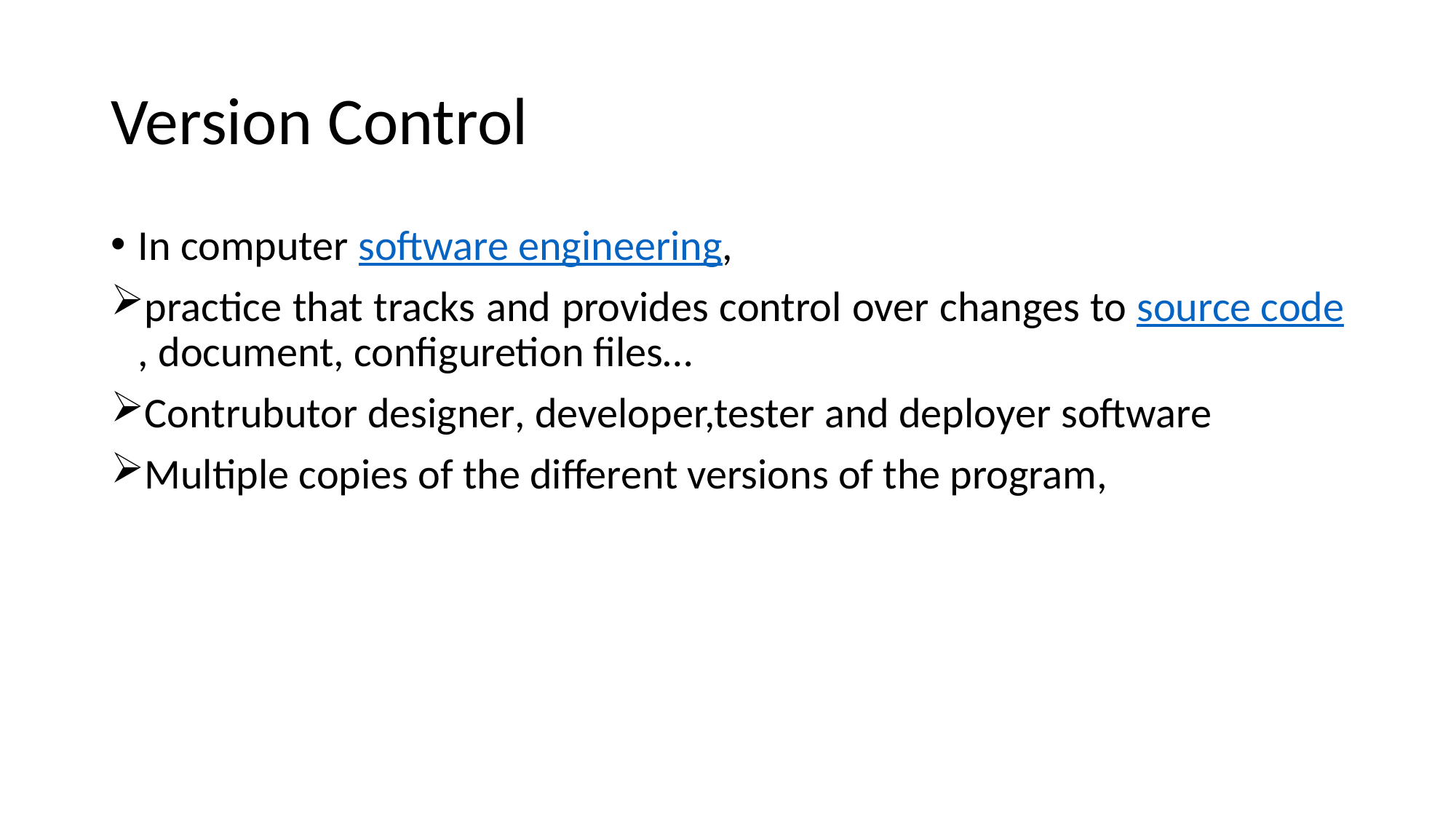

# Version Control
In computer software engineering,
practice that tracks and provides control over changes to source code, document, configuretion files…
Contrubutor designer, developer,tester and deployer software
Multiple copies of the different versions of the program,